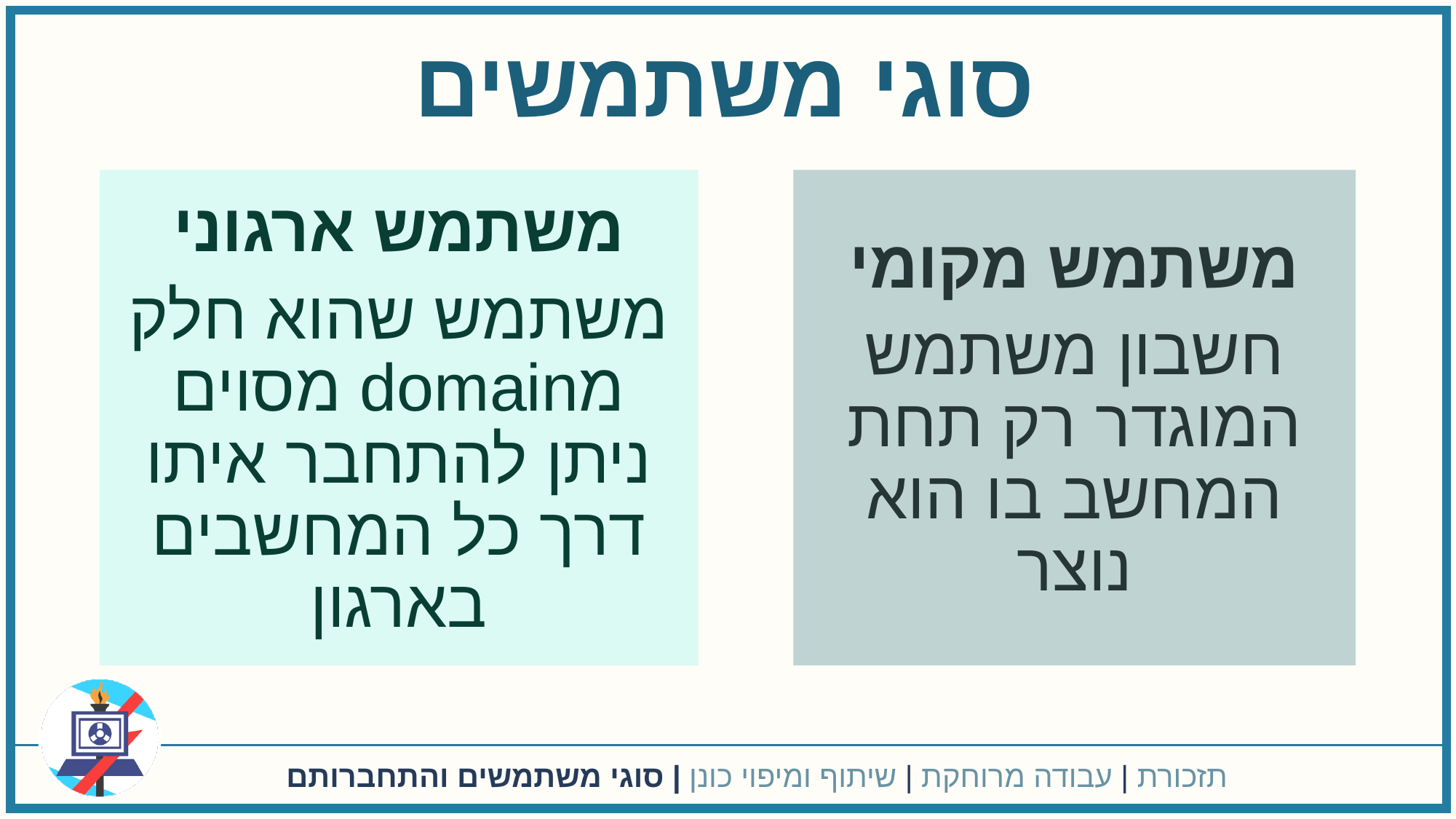

סוגי משתמשים
משתמש מקומי
חשבון משתמש המוגדר רק תחת המחשב בו הוא נוצר
משתמש ארגוני
משתמש שהוא חלק מdomain מסוים
ניתן להתחבר איתו דרך כל המחשבים בארגון
תזכורת | עבודה מרוחקת | שיתוף ומיפוי כונן | סוגי משתמשים והתחברותם